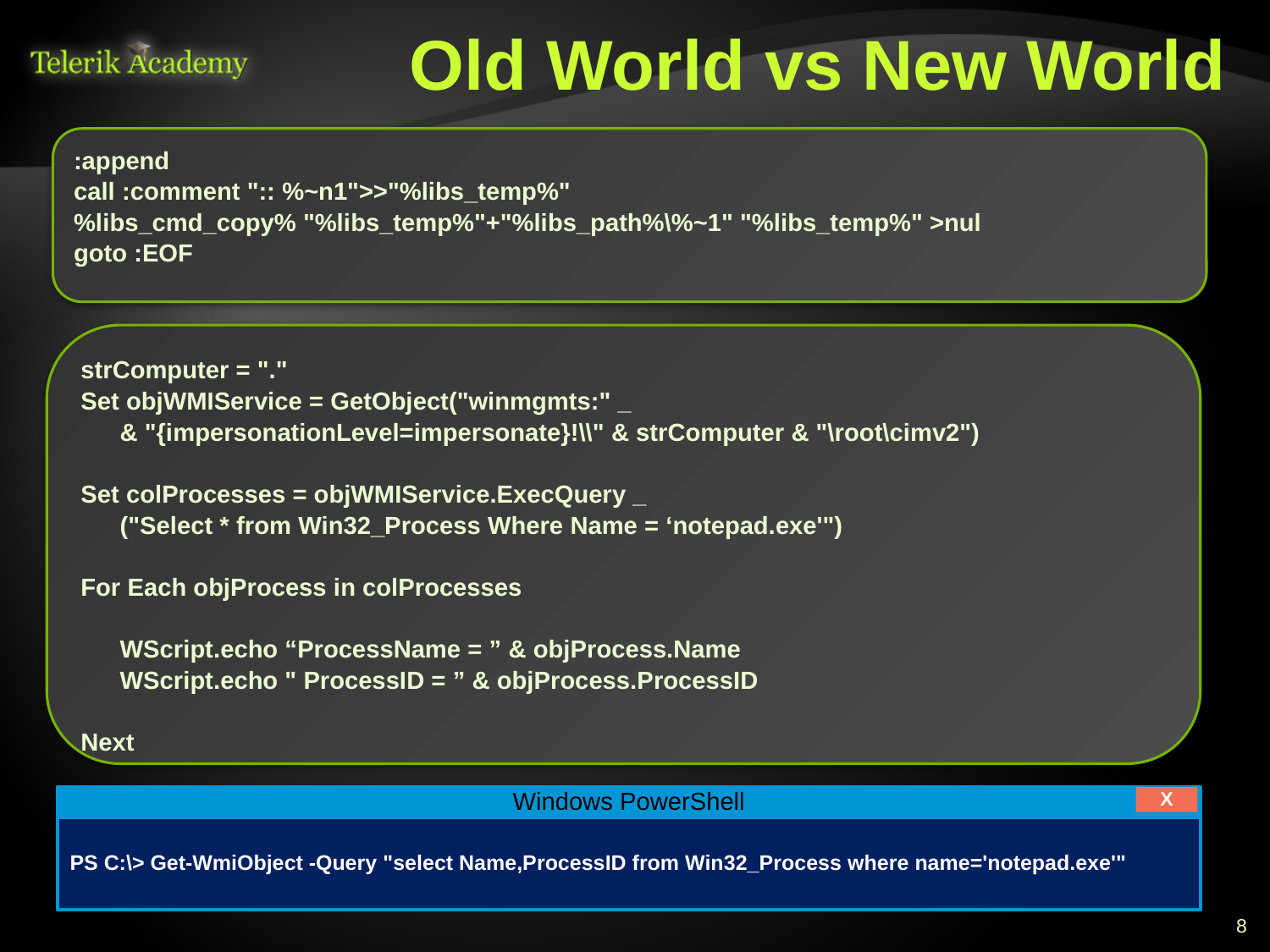

# Old World vs New World
:append
call :comment ":: %~n1">>"%libs_temp%"
%libs_cmd_copy% "%libs_temp%"+"%libs_path%\%~1" "%libs_temp%" >nul
goto :EOF
strComputer = "."
Set objWMIService = GetObject("winmgmts:" _
	& "{impersonationLevel=impersonate}!\\" & strComputer & "\root\cimv2")

Set colProcesses = objWMIService.ExecQuery _
	("Select * from Win32_Process Where Name = ‘notepad.exe'")

For Each objProcess in colProcesses

	WScript.echo “ProcessName = ” & objProcess.Name
	WScript.echo " ProcessID = ” & objProcess.ProcessID

Next
X
Windows PowerShell
PS C:\> Get-WmiObject -Query "select Name,ProcessID from Win32_Process where name='notepad.exe'"
8